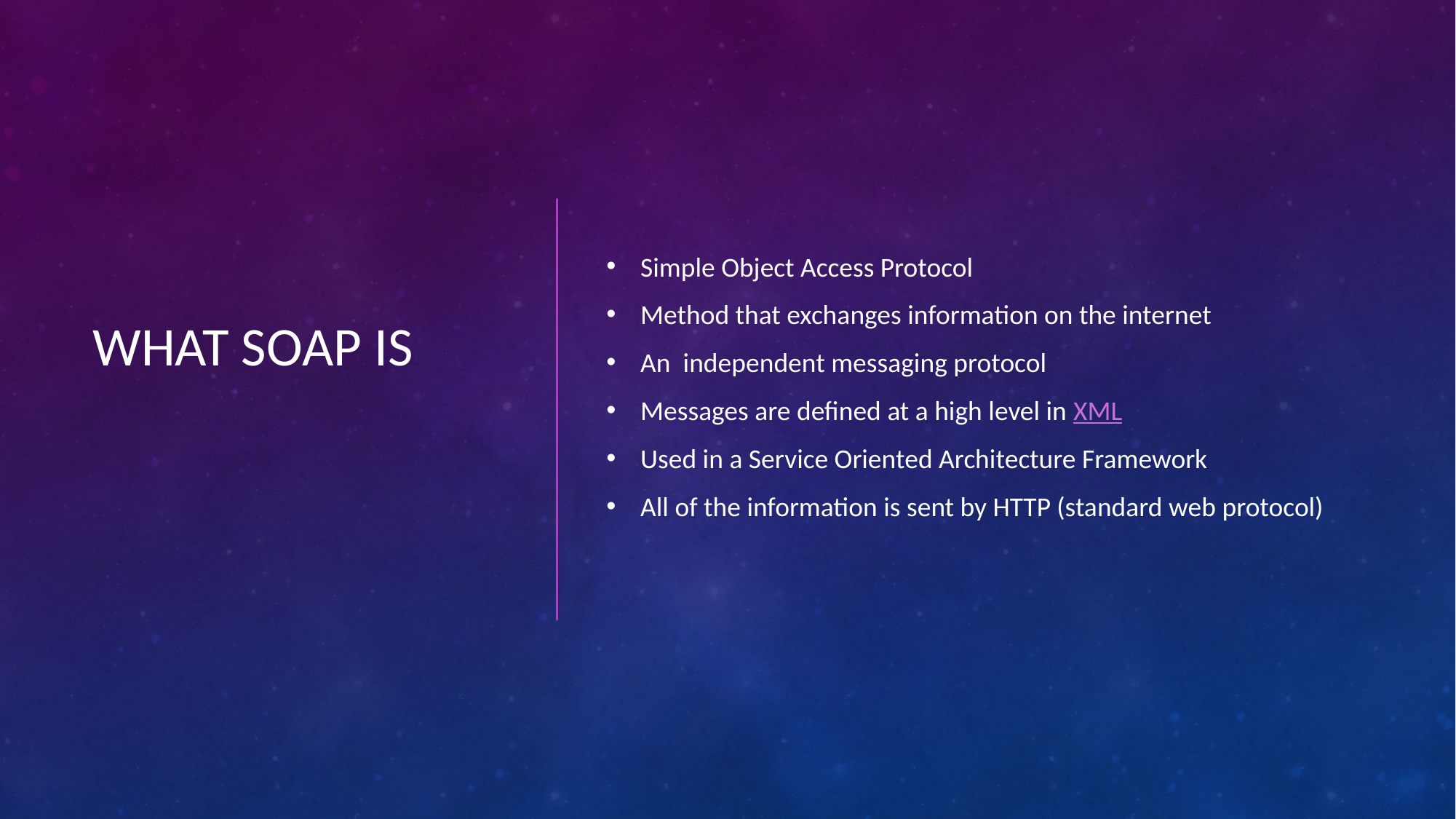

# What SOAP is

Simple Object Access Protocol
Method that exchanges information on the internet
An  independent messaging protocol
Messages are defined at a high level in XML
Used in a Service Oriented Architecture Framework
All of the information is sent by HTTP (standard web protocol)